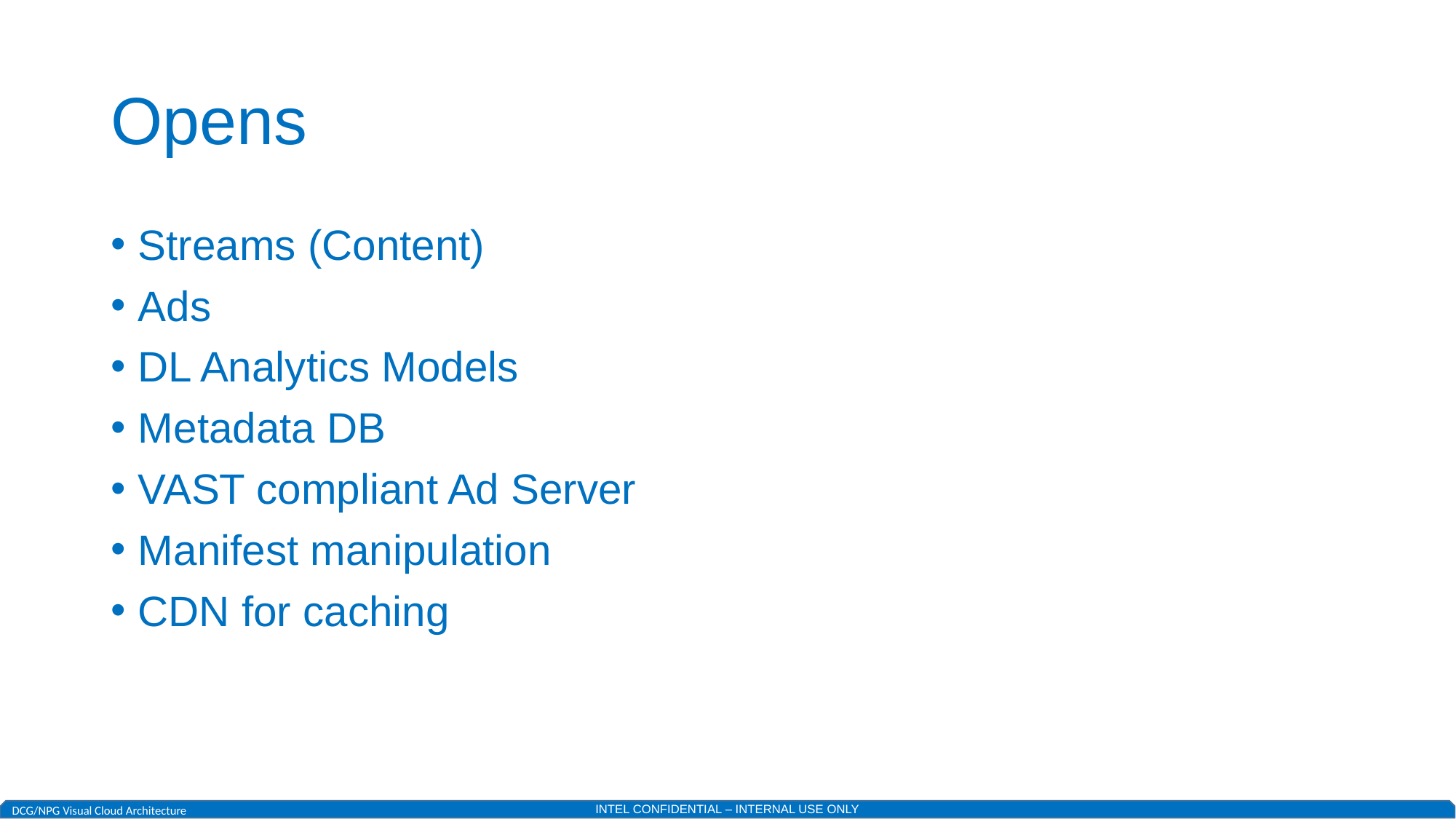

# Opens
Streams (Content)
Ads
DL Analytics Models
Metadata DB
VAST compliant Ad Server
Manifest manipulation
CDN for caching